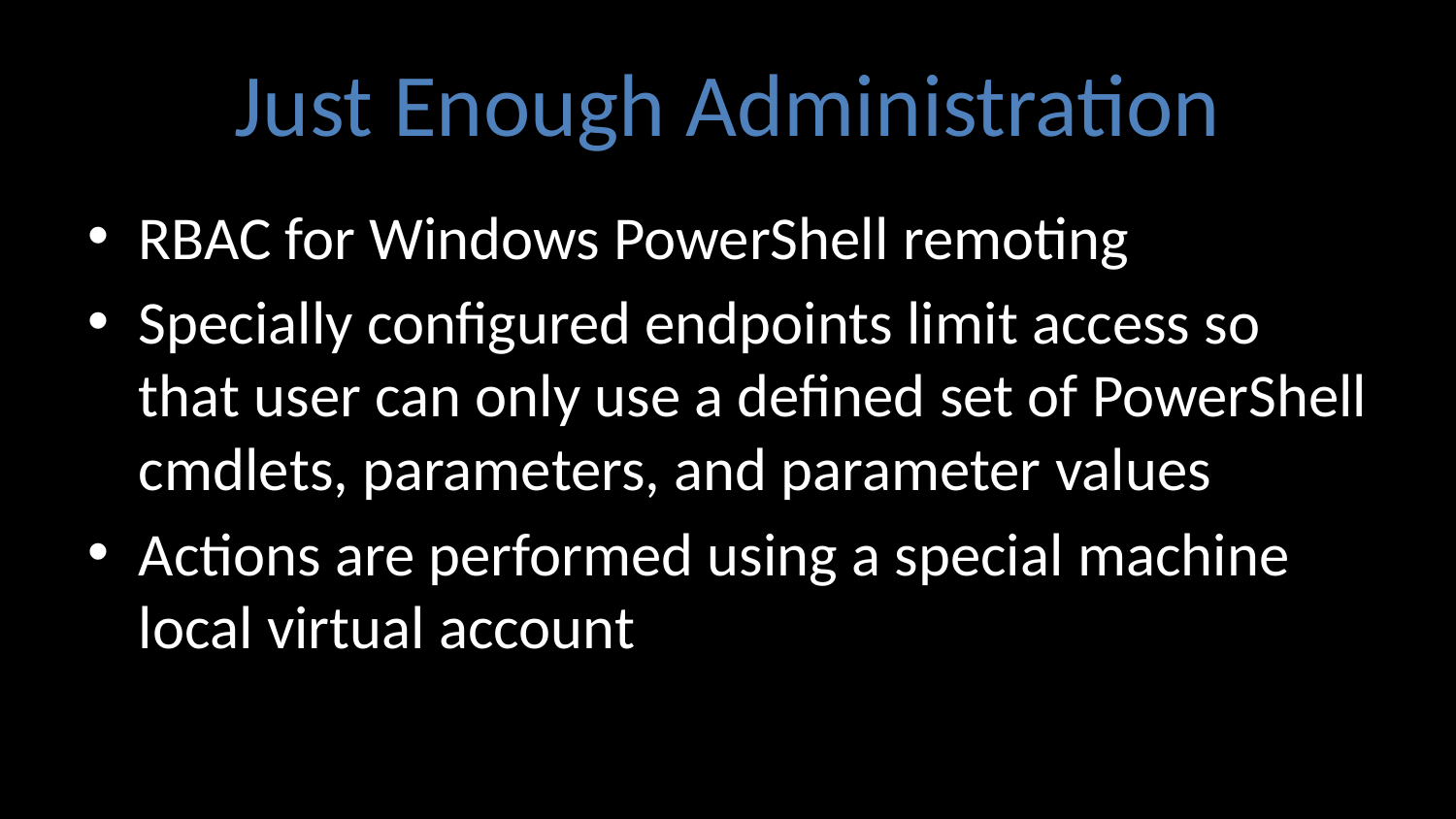

# Just Enough Administration
RBAC for Windows PowerShell remoting
Specially configured endpoints limit access so that user can only use a defined set of PowerShell cmdlets, parameters, and parameter values
Actions are performed using a special machine local virtual account